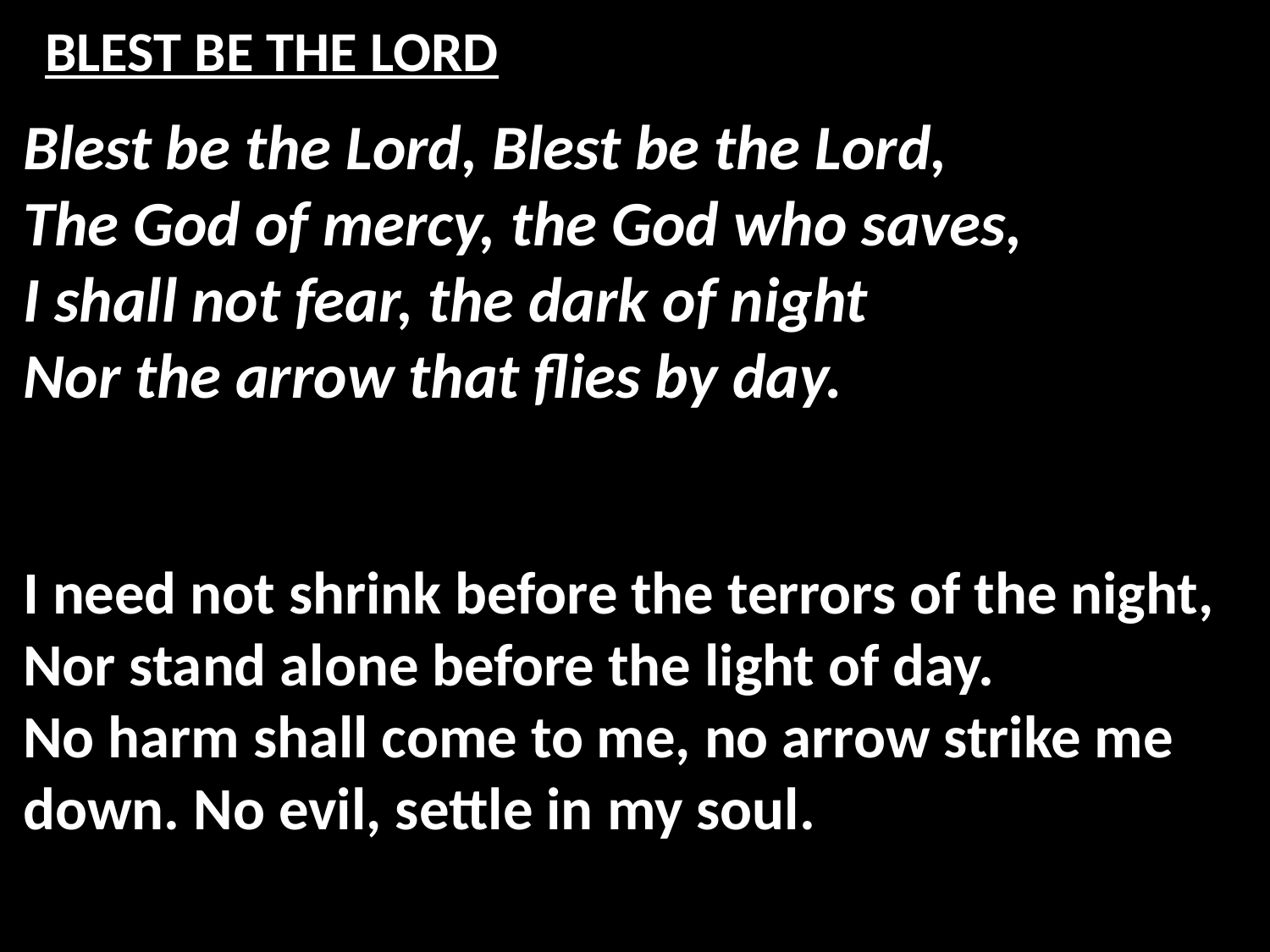

# BLEST BE THE LORD
Blest be the Lord, Blest be the Lord,
The God of mercy, the God who saves,
I shall not fear, the dark of night
Nor the arrow that flies by day.

I need not shrink before the terrors of the night,
Nor stand alone before the light of day.
No harm shall come to me, no arrow strike me down. No evil, settle in my soul.